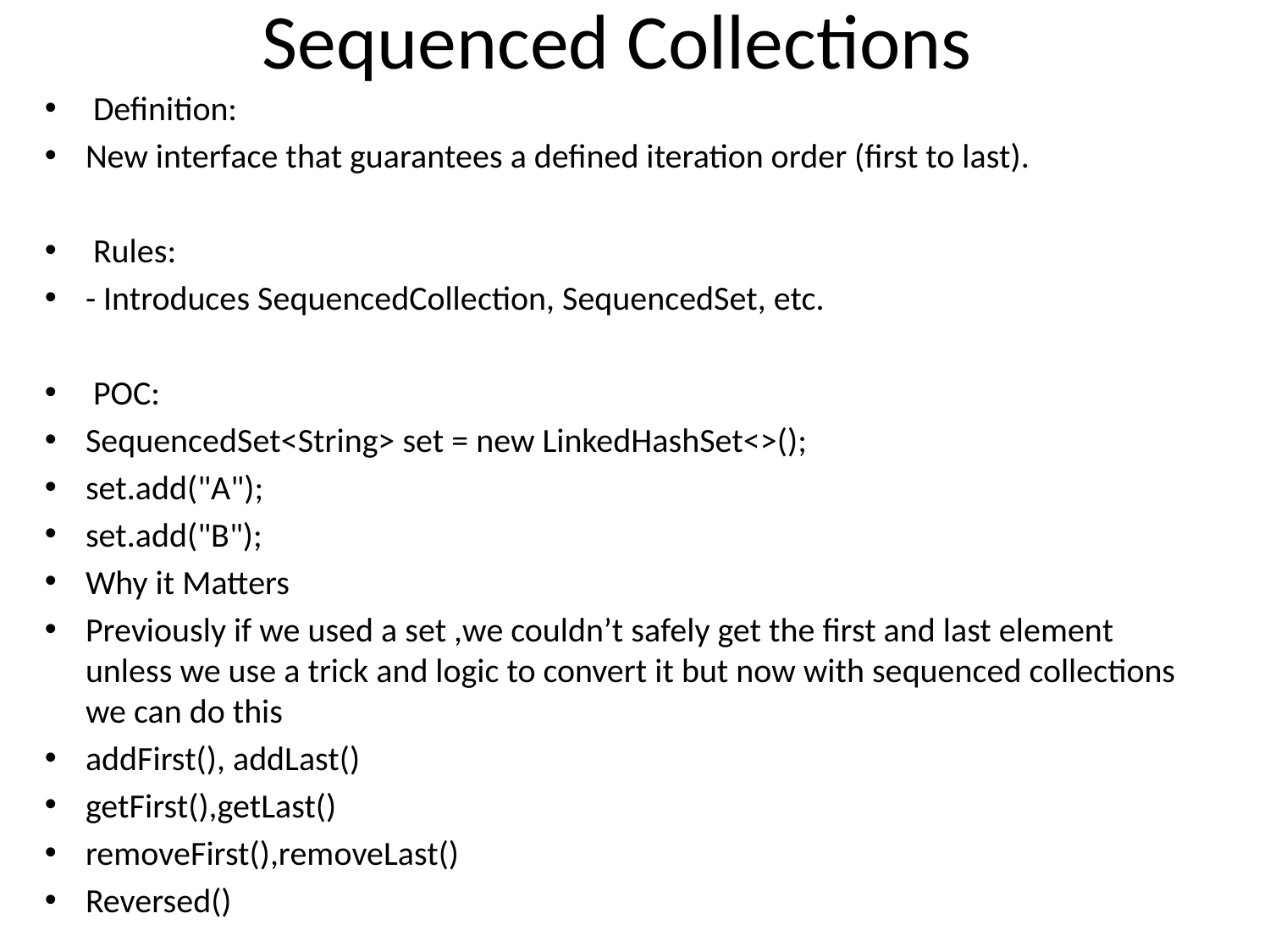

# Sequenced Collections
 Definition:
New interface that guarantees a defined iteration order (first to last).

 Rules:
- Introduces SequencedCollection, SequencedSet, etc.

 POC:
SequencedSet<String> set = new LinkedHashSet<>();
set.add("A");
set.add("B");
Why it Matters
Previously if we used a set ,we couldn’t safely get the first and last element unless we use a trick and logic to convert it but now with sequenced collections we can do this
addFirst(), addLast()
getFirst(),getLast()
removeFirst(),removeLast()
Reversed()